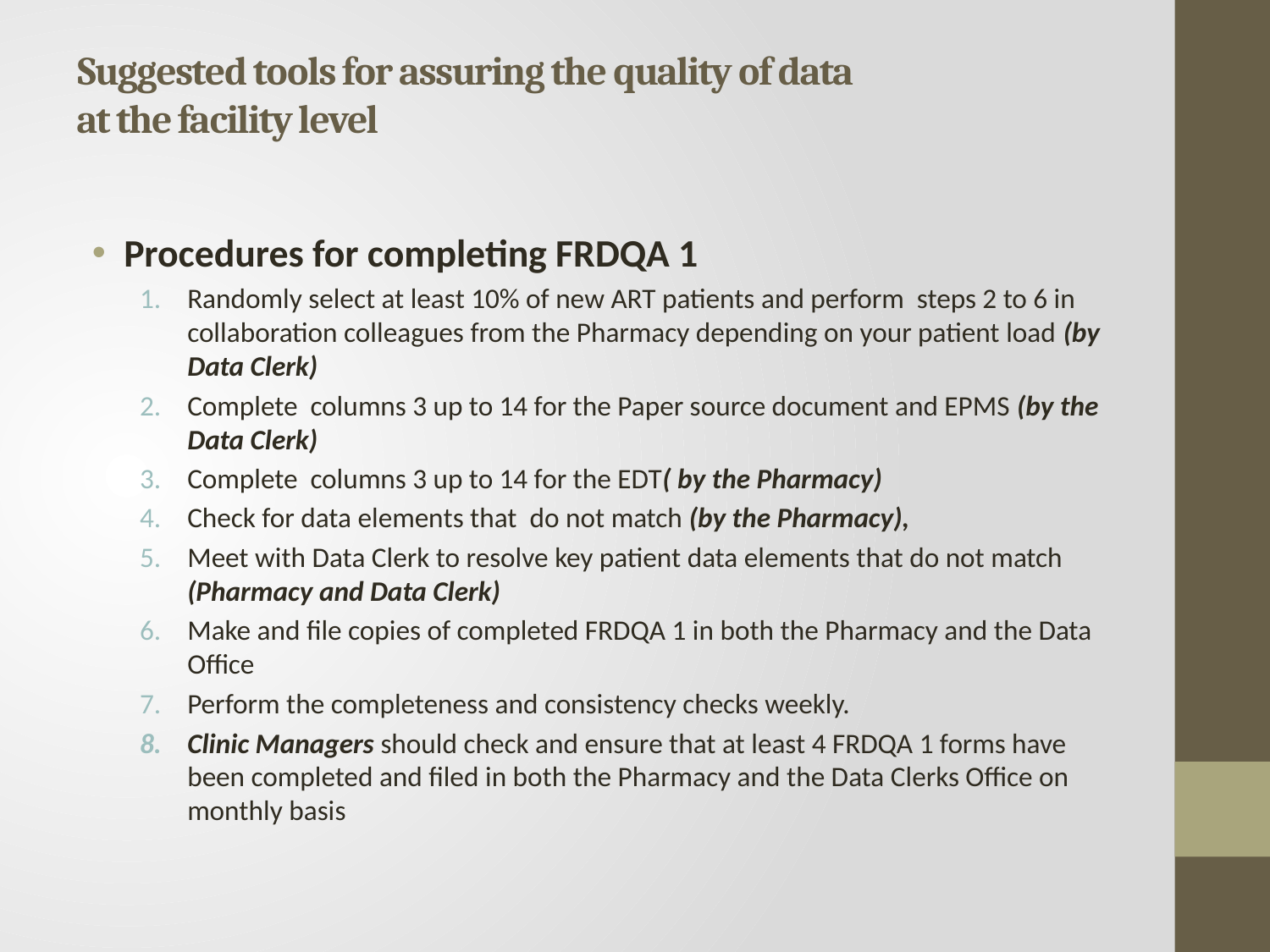

# Suggested tools for assuring the quality of data at the facility level
Procedures for completing FRDQA 1
Randomly select at least 10% of new ART patients and perform  steps 2 to 6 in collaboration colleagues from the Pharmacy depending on your patient load (by Data Clerk)
Complete  columns 3 up to 14 for the Paper source document and EPMS (by the Data Clerk)
Complete  columns 3 up to 14 for the EDT( by the Pharmacy)
Check for data elements that  do not match (by the Pharmacy),
Meet with Data Clerk to resolve key patient data elements that do not match (Pharmacy and Data Clerk)
Make and file copies of completed FRDQA 1 in both the Pharmacy and the Data Office
Perform the completeness and consistency checks weekly.
Clinic Managers should check and ensure that at least 4 FRDQA 1 forms have been completed and filed in both the Pharmacy and the Data Clerks Office on monthly basis